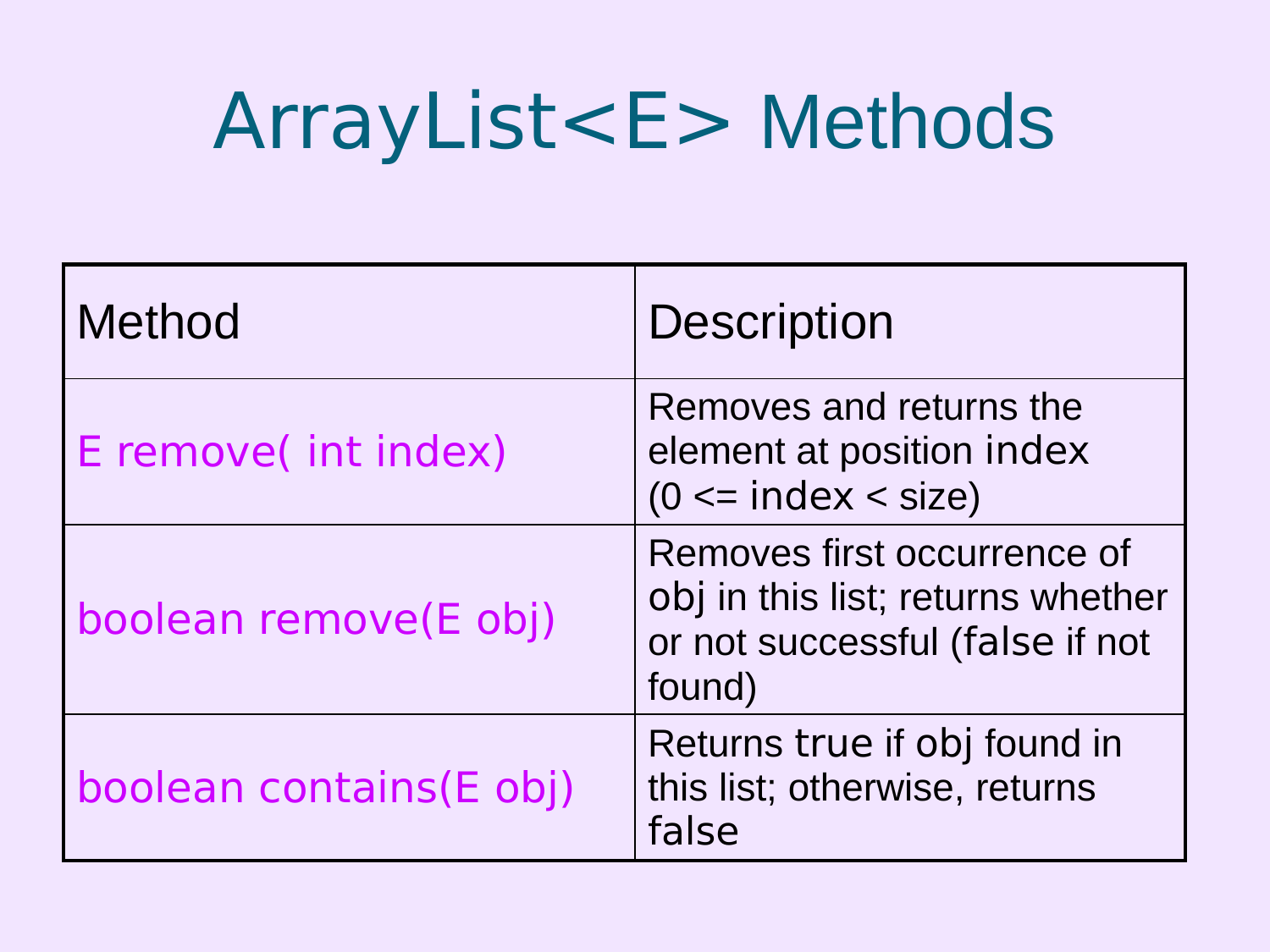

# ArrayList<E> Methods
| Method | Description |
| --- | --- |
| E remove( int index) | Removes and returns the element at position index (0 <= index < size) |
| boolean remove(E obj) | Removes first occurrence of obj in this list; returns whether or not successful (false if not found) |
| boolean contains(E obj) | Returns true if obj found in this list; otherwise, returns false |